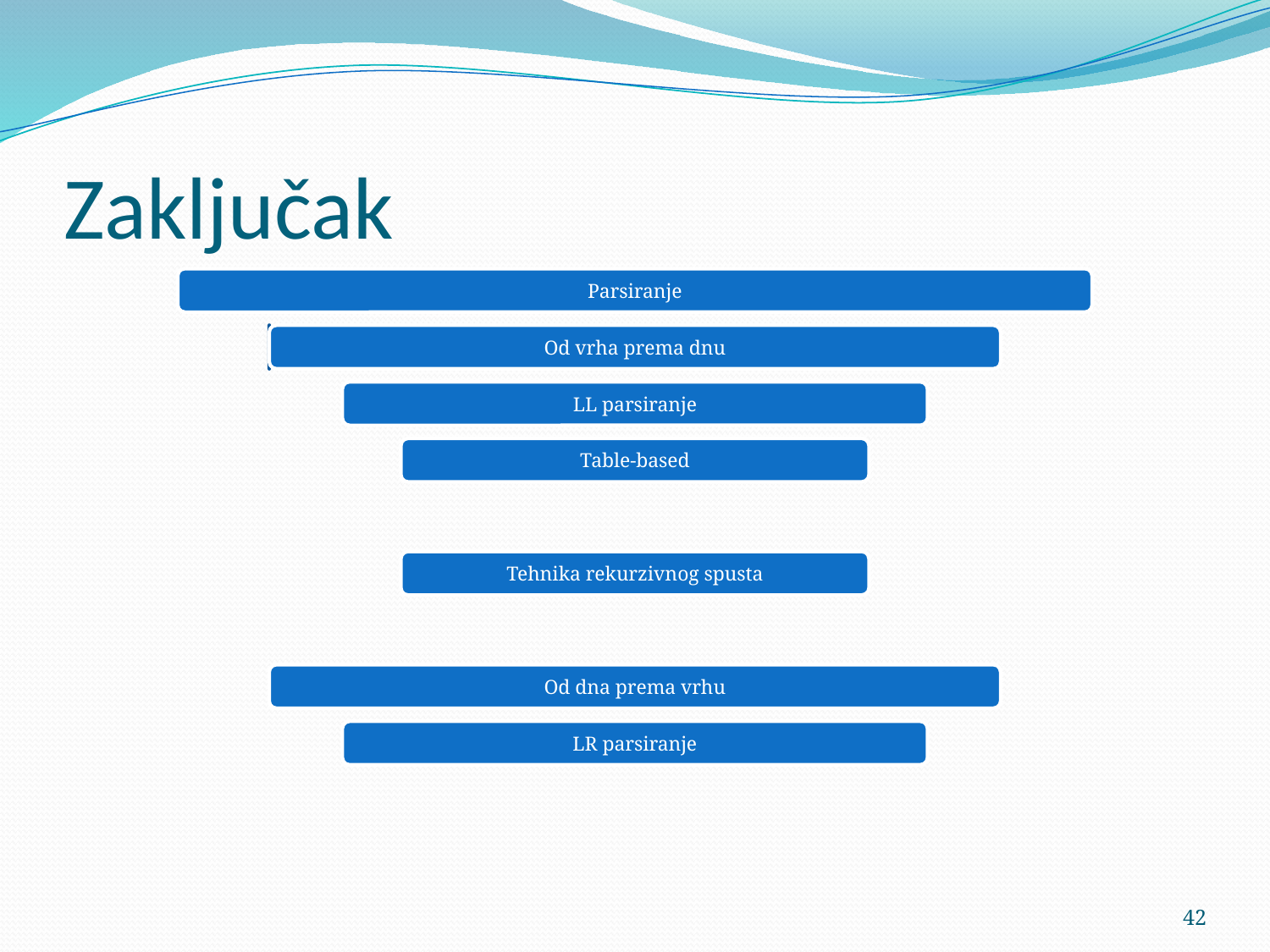

# Zaključak
Parsiranje
Od vrha prema dnu
LL parsiranje
Od dna prema vrhu
LR parsiranje
Tehnika rekurzivnog spusta
Table-based
42